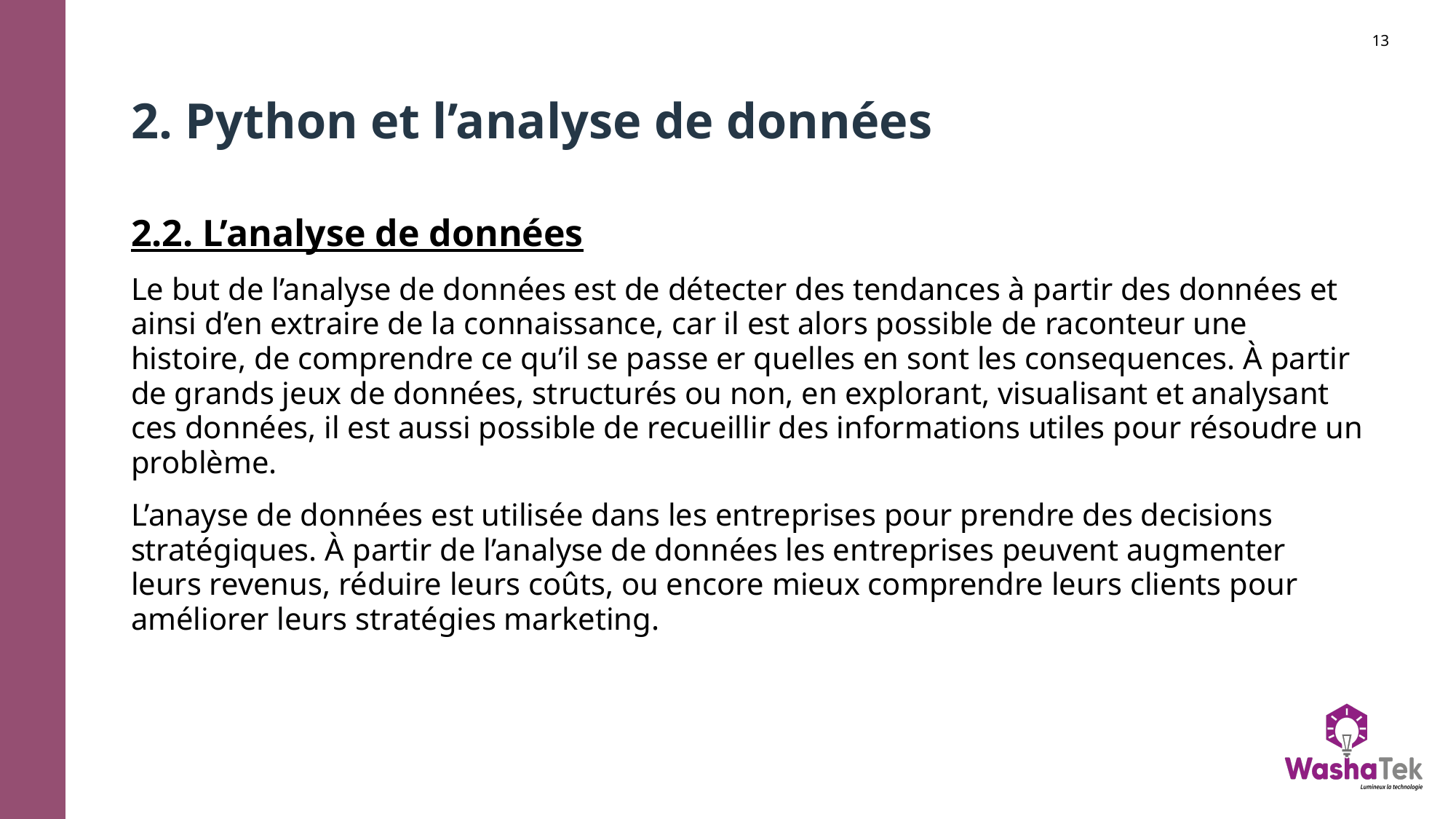

# 2. Python et l’analyse de données
2.2. L’analyse de données
Le but de l’analyse de données est de détecter des tendances à partir des données et ainsi d’en extraire de la connaissance, car il est alors possible de raconteur une histoire, de comprendre ce qu’il se passe er quelles en sont les consequences. À partir de grands jeux de données, structurés ou non, en explorant, visualisant et analysant ces données, il est aussi possible de recueillir des informations utiles pour résoudre un problème.
L’anayse de données est utilisée dans les entreprises pour prendre des decisions stratégiques. À partir de l’analyse de données les entreprises peuvent augmenter leurs revenus, réduire leurs coûts, ou encore mieux comprendre leurs clients pour améliorer leurs stratégies marketing.